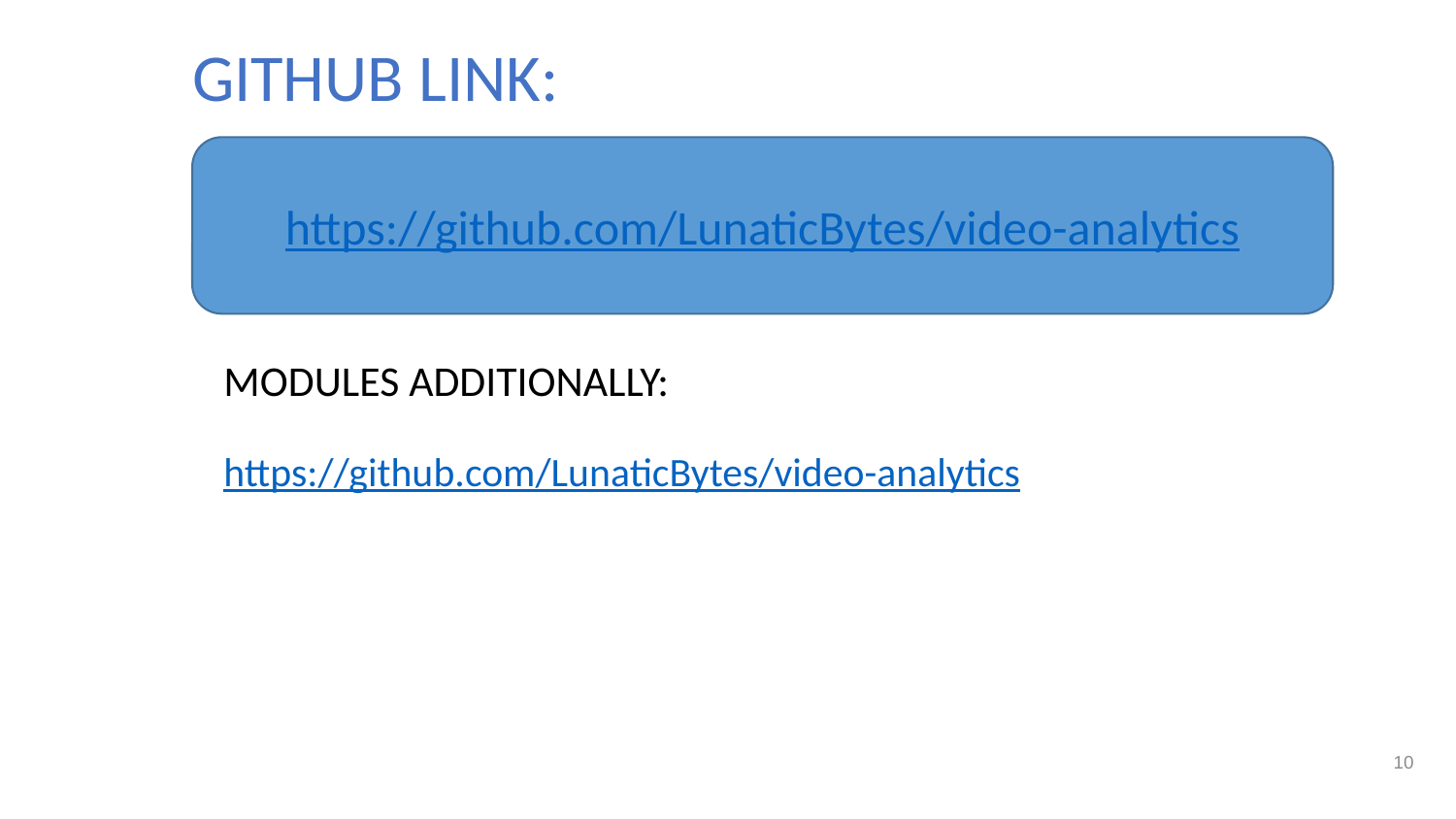

# GITHUB LINK:
https://github.com/LunaticBytes/video-analytics
MODULES ADDITIONALLY:

https://github.com/LunaticBytes/video-analytics

10